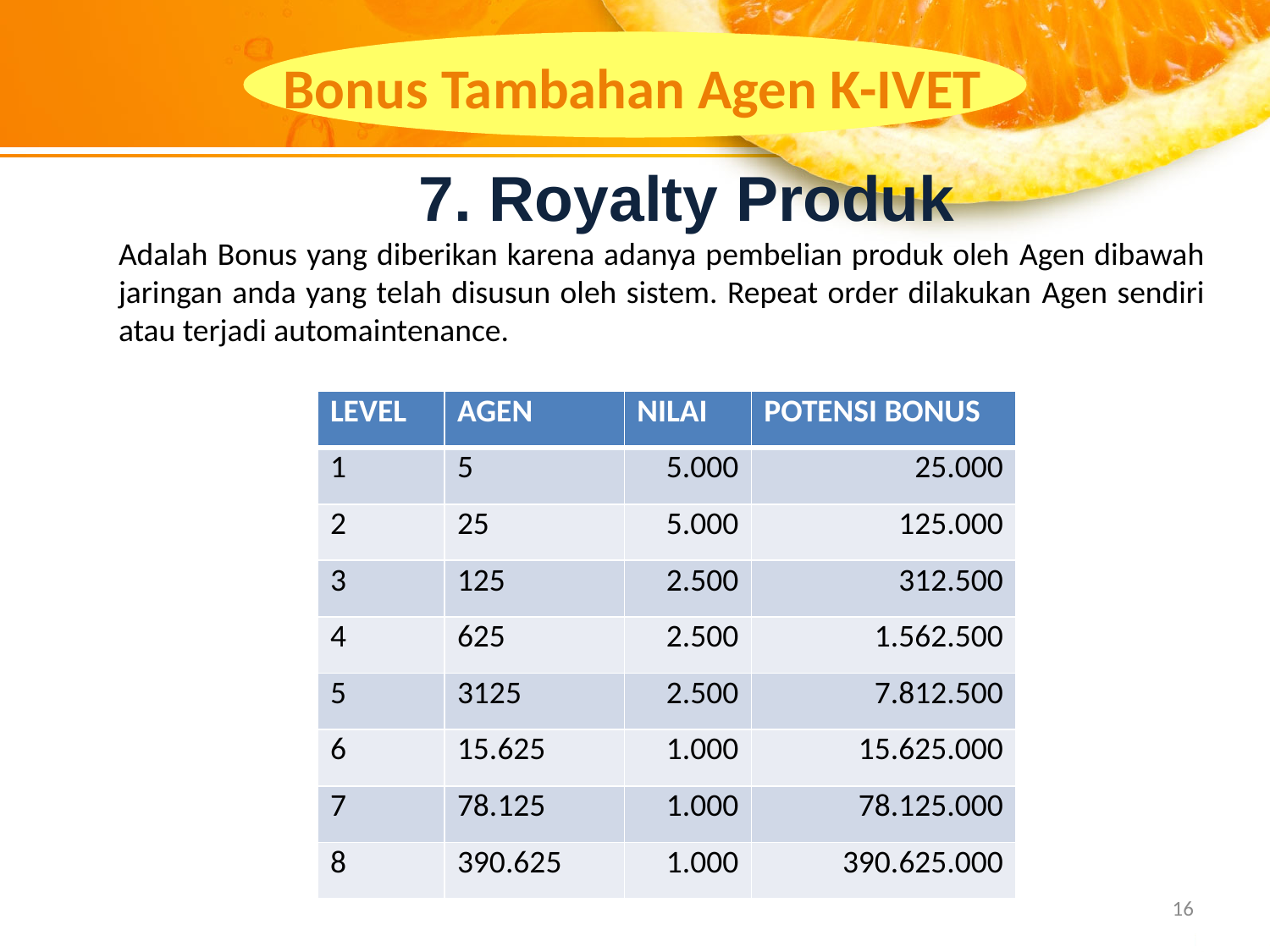

Bonus Tambahan Agen K-IVET
7. Royalty Produk
Adalah Bonus yang diberikan karena adanya pembelian produk oleh Agen dibawah jaringan anda yang telah disusun oleh sistem. Repeat order dilakukan Agen sendiri atau terjadi automaintenance.
| LEVEL | AGEN | NILAI | POTENSI BONUS |
| --- | --- | --- | --- |
| 1 | 5 | 5.000 | 25.000 |
| 2 | 25 | 5.000 | 125.000 |
| 3 | 125 | 2.500 | 312.500 |
| 4 | 625 | 2.500 | 1.562.500 |
| 5 | 3125 | 2.500 | 7.812.500 |
| 6 | 15.625 | 1.000 | 15.625.000 |
| 7 | 78.125 | 1.000 | 78.125.000 |
| 8 | 390.625 | 1.000 | 390.625.000 |
16